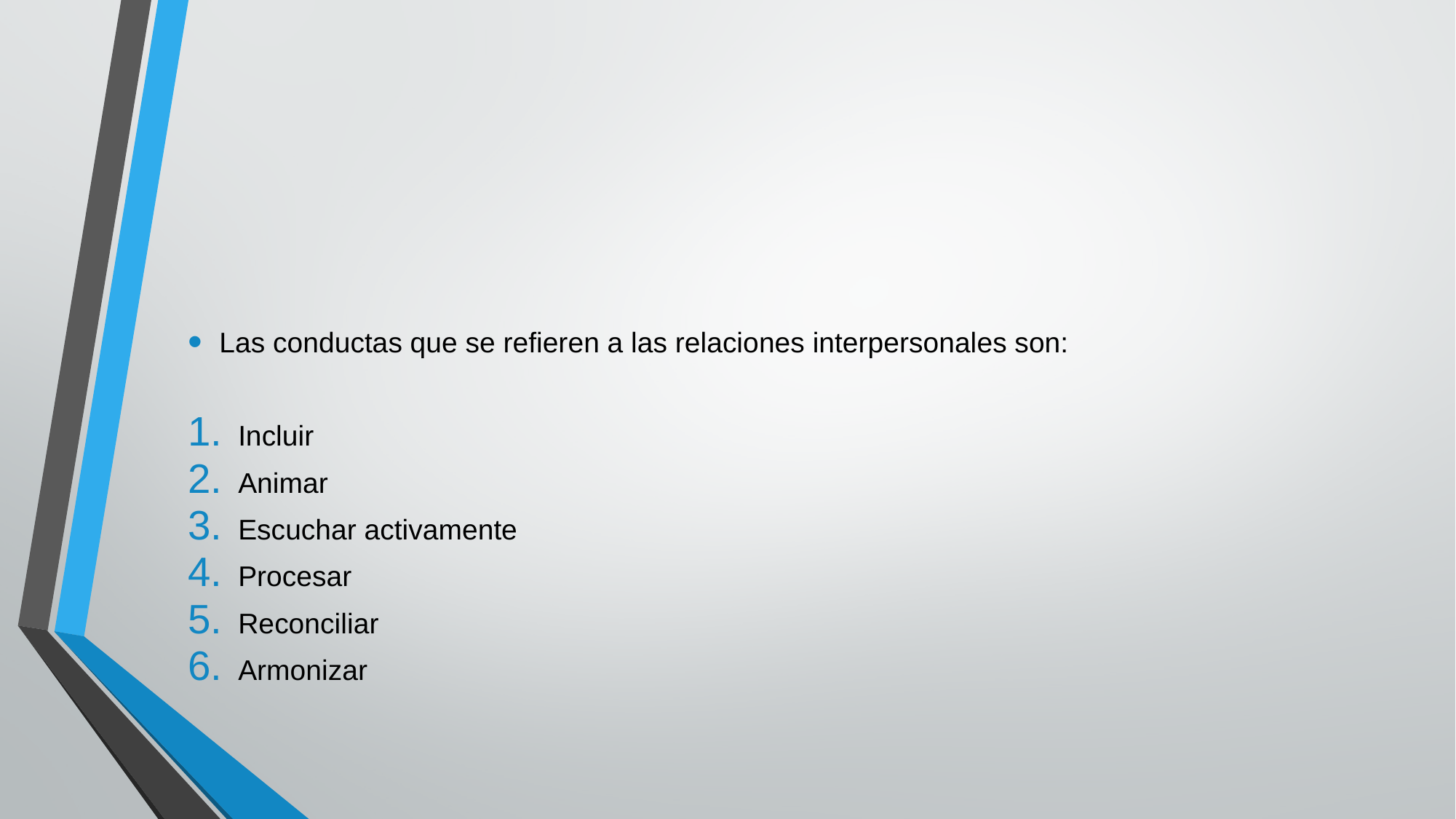

#
Las conductas que se refieren a las relaciones interpersonales son:

Incluir
Animar
Escuchar activamente
Procesar
Reconciliar
Armonizar